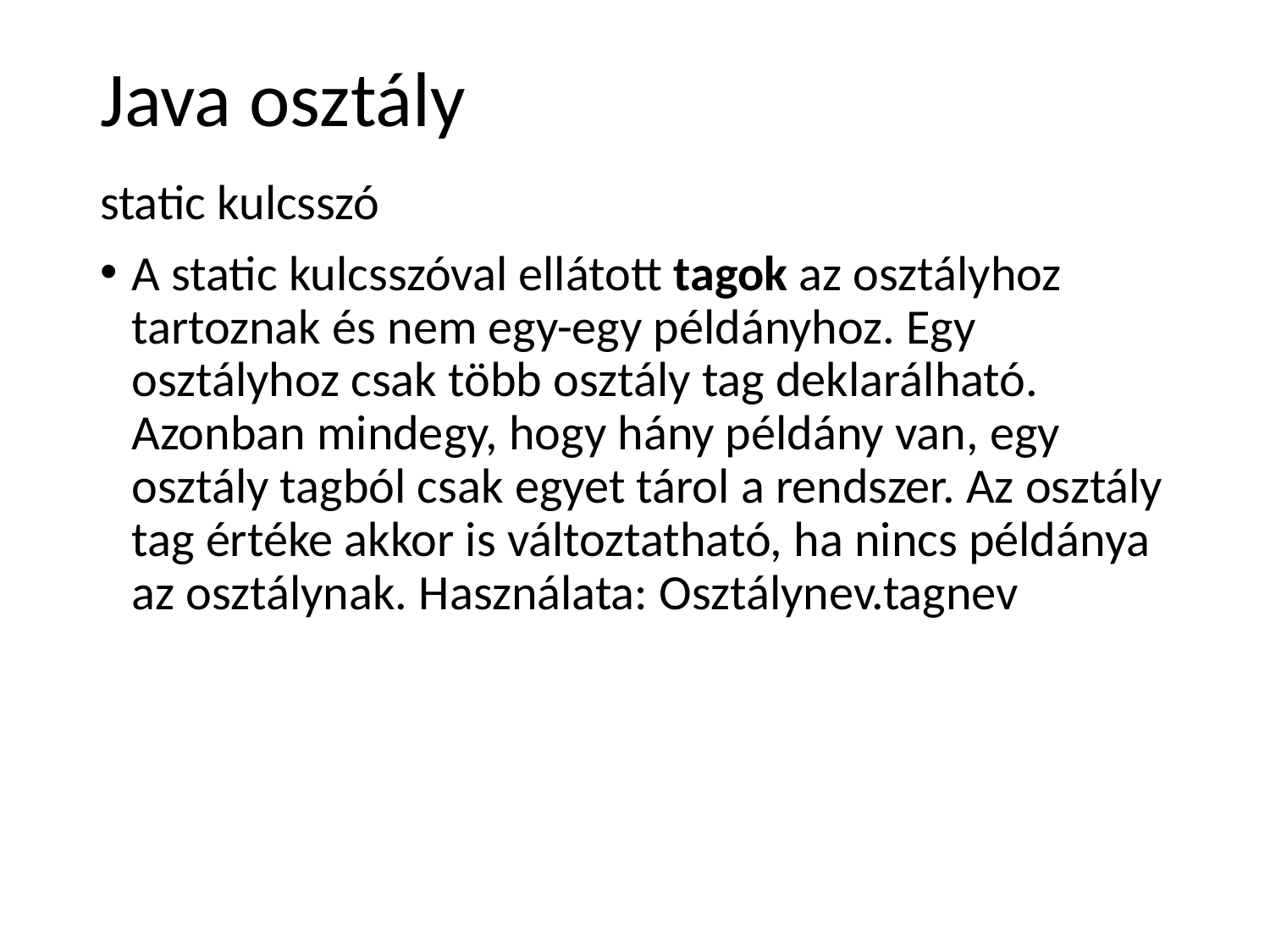

# Java osztály
static kulcsszó
A static kulcsszóval ellátott tagok az osztályhoz tartoznak és nem egy-egy példányhoz. Egy osztályhoz csak több osztály tag deklarálható. Azonban mindegy, hogy hány példány van, egy osztály tagból csak egyet tárol a rendszer. Az osztály tag értéke akkor is változtatható, ha nincs példánya az osztálynak. Használata: Osztálynev.tagnev